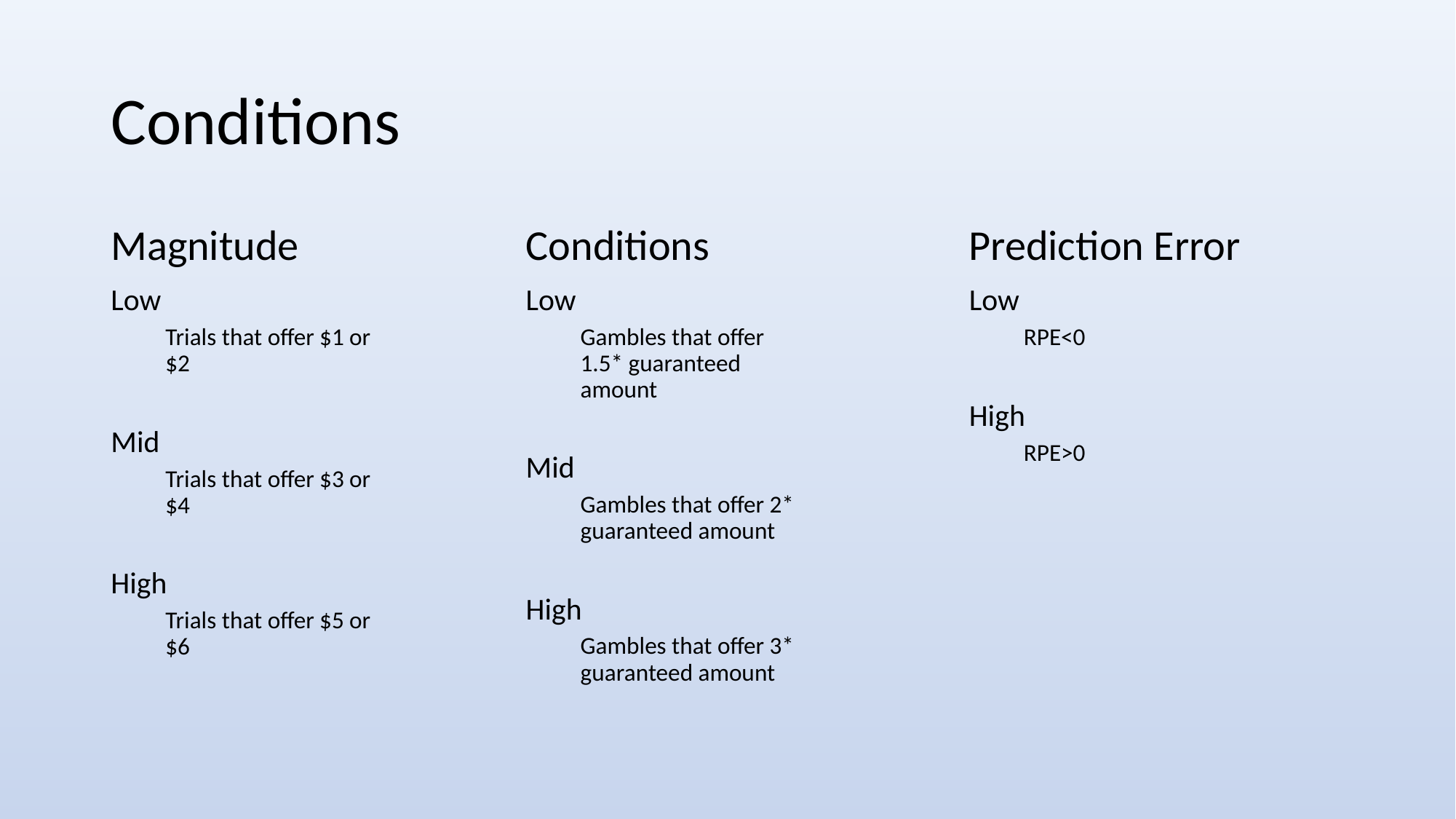

# Conditions
Magnitude
Low
Trials that offer $1 or $2

Mid
Trials that offer $3 or $4

High
Trials that offer $5 or $6

Conditions
Low
Gambles that offer 1.5* guaranteed amount

Mid
Gambles that offer 2* guaranteed amount

High
Gambles that offer 3* guaranteed amount

Prediction Error
Low
RPE<0

High
RPE>0